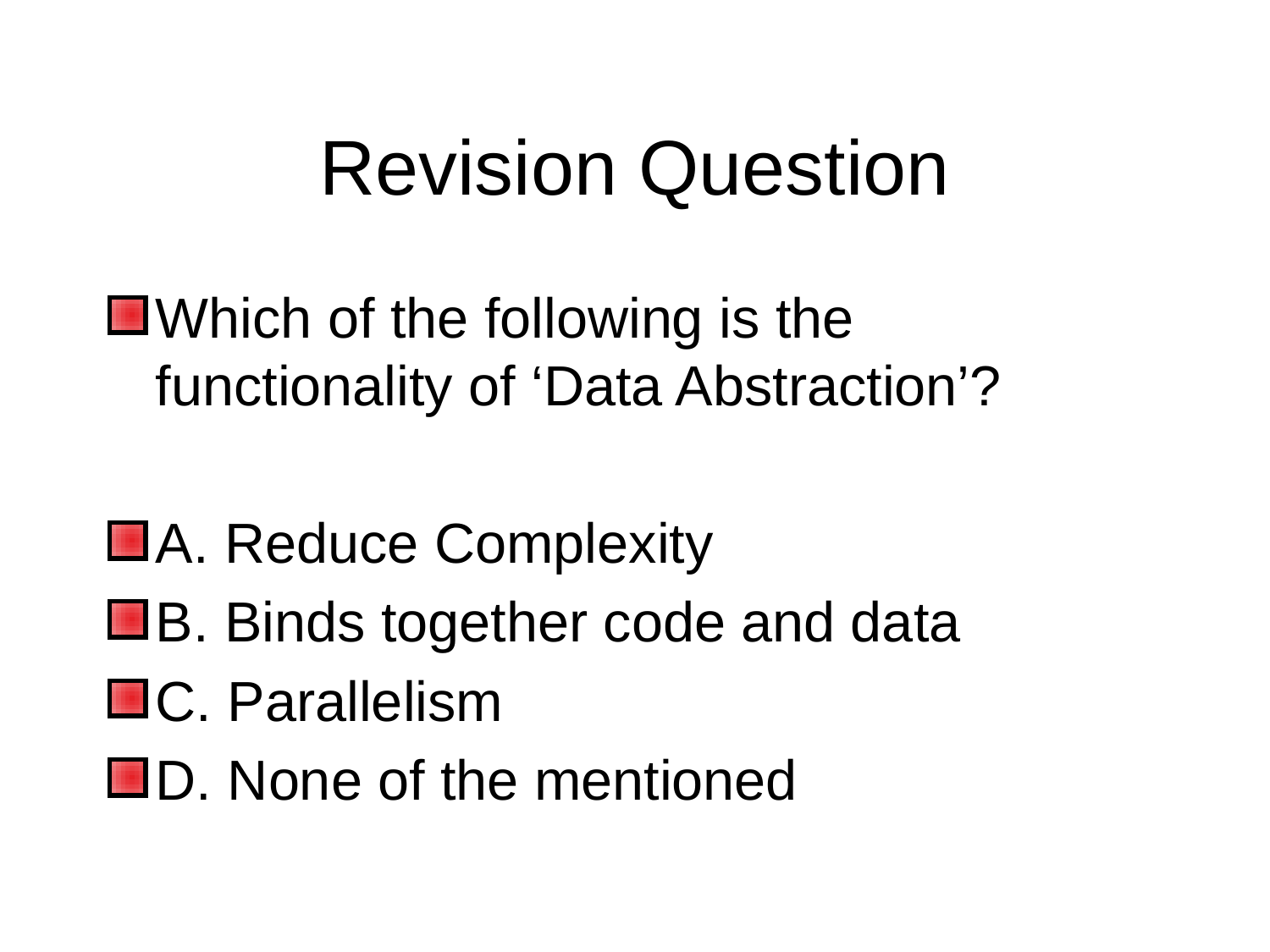

# Revision Question
Which of the following is the functionality of ‘Data Abstraction’?

A. Reduce Complexity
B. Binds together code and data
C. Parallelism
D. None of the mentioned